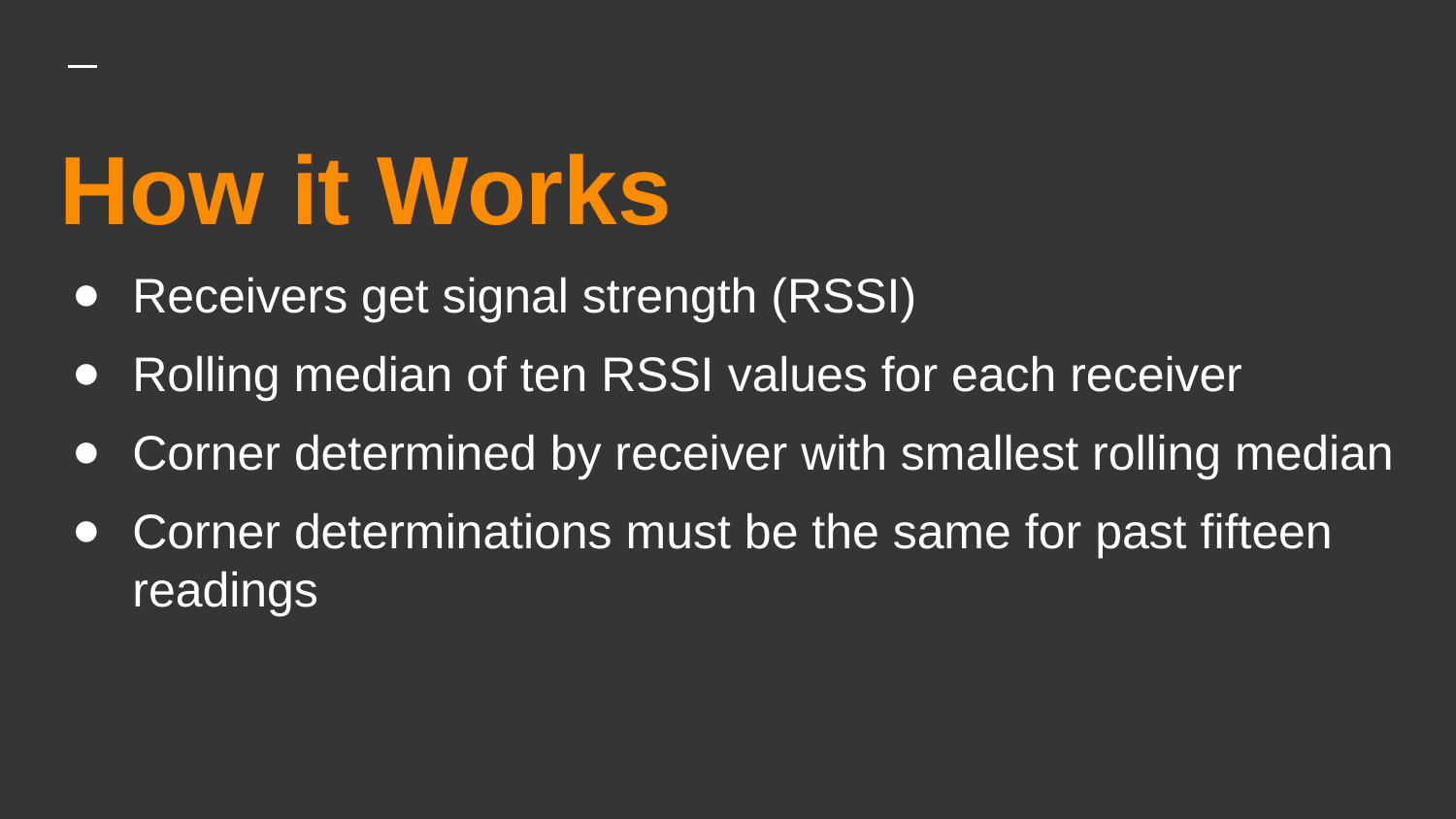

# How it Works
Receivers get signal strength (RSSI)
Rolling median of ten RSSI values for each receiver
Corner determined by receiver with smallest rolling median
Corner determinations must be the same for past fifteen readings